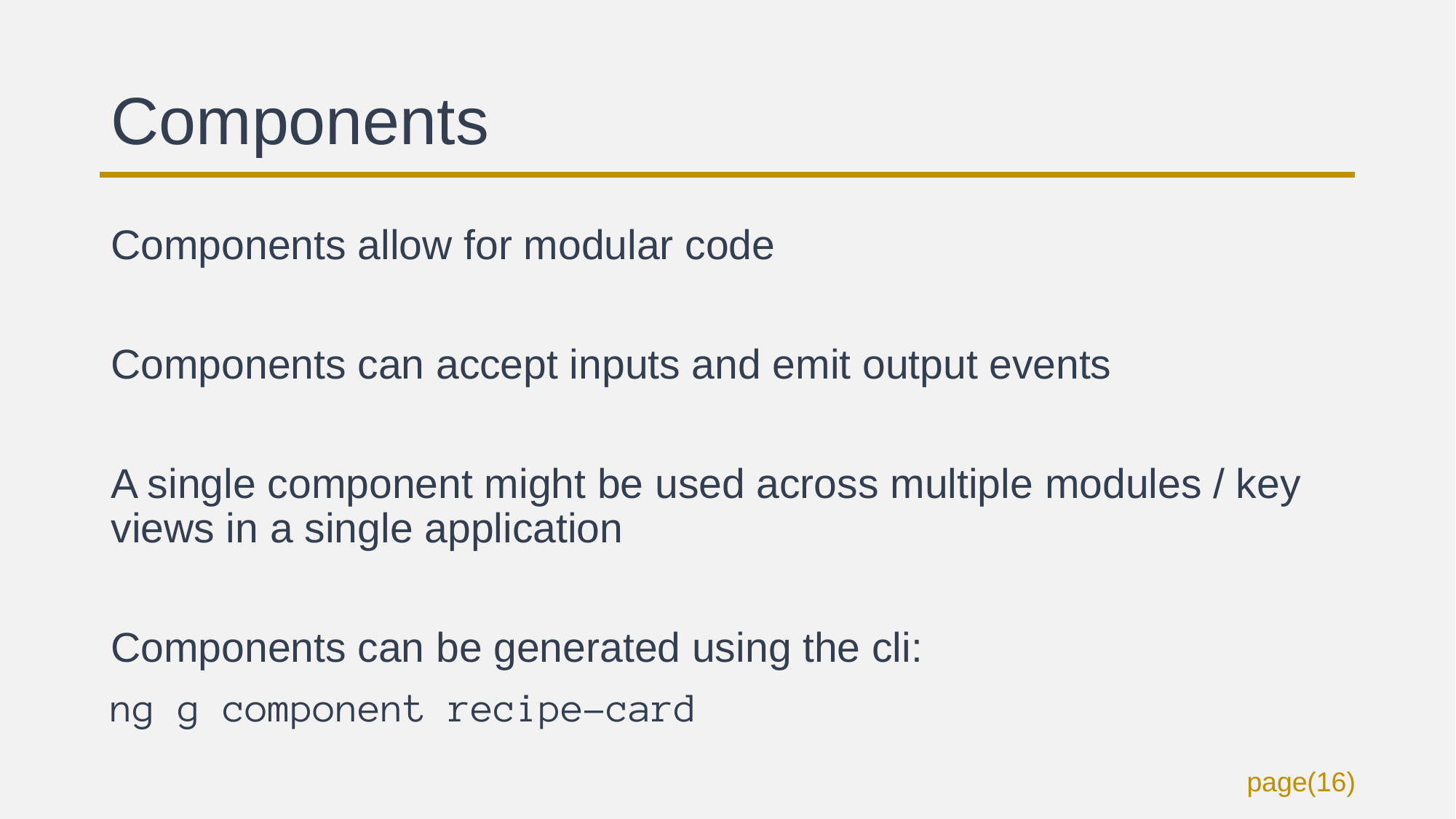

# Components
Components allow for modular code

Components can accept inputs and emit output events

A single component might be used across multiple modules / key views in a single application

Components can be generated using the cli:
ng g component recipe-card

page(16)